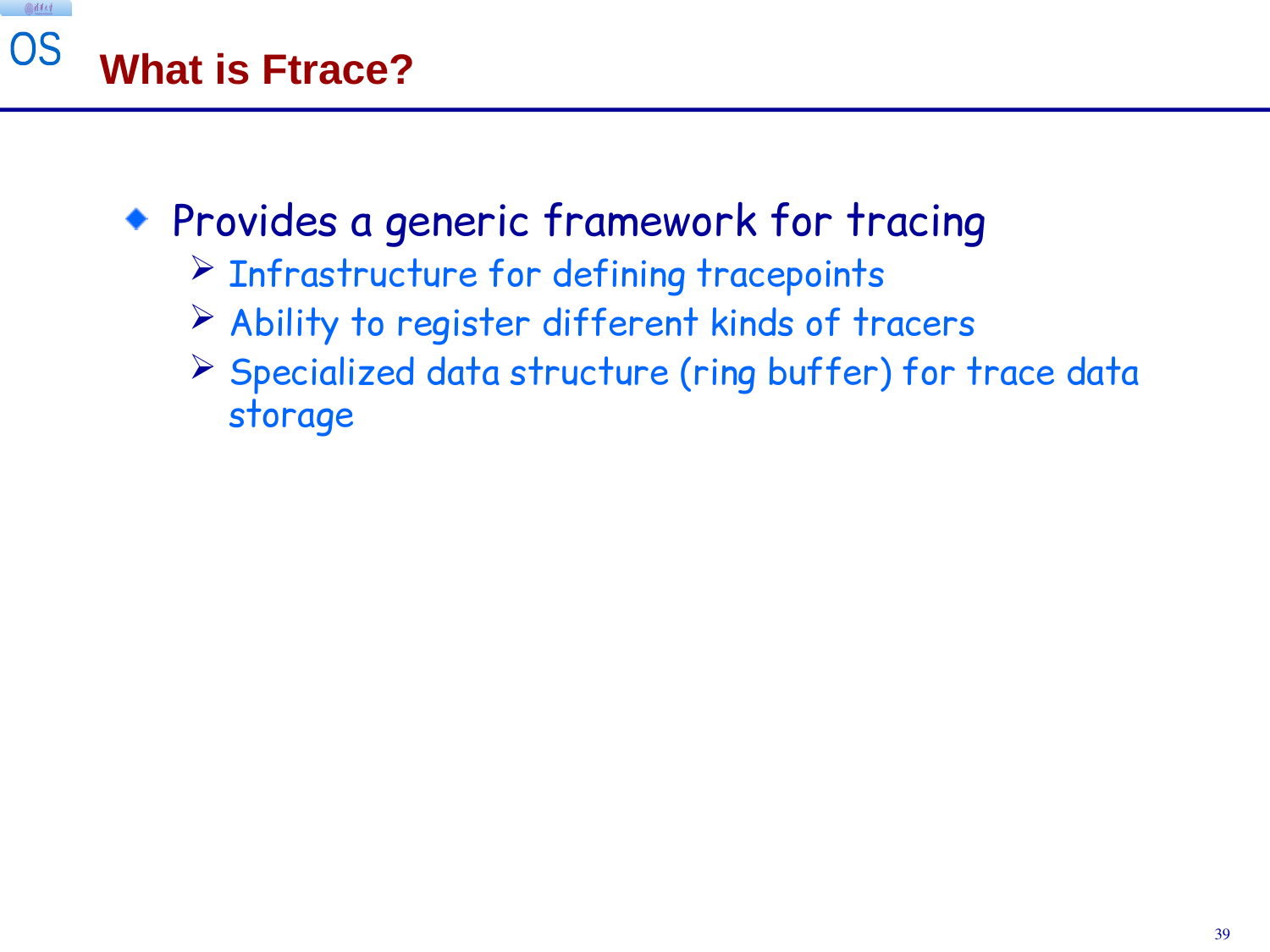

# What is Ftrace?
Provides a generic framework for tracing
Infrastructure for defining tracepoints
Ability to register different kinds of tracers
Specialized data structure (ring buffer) for trace data storage